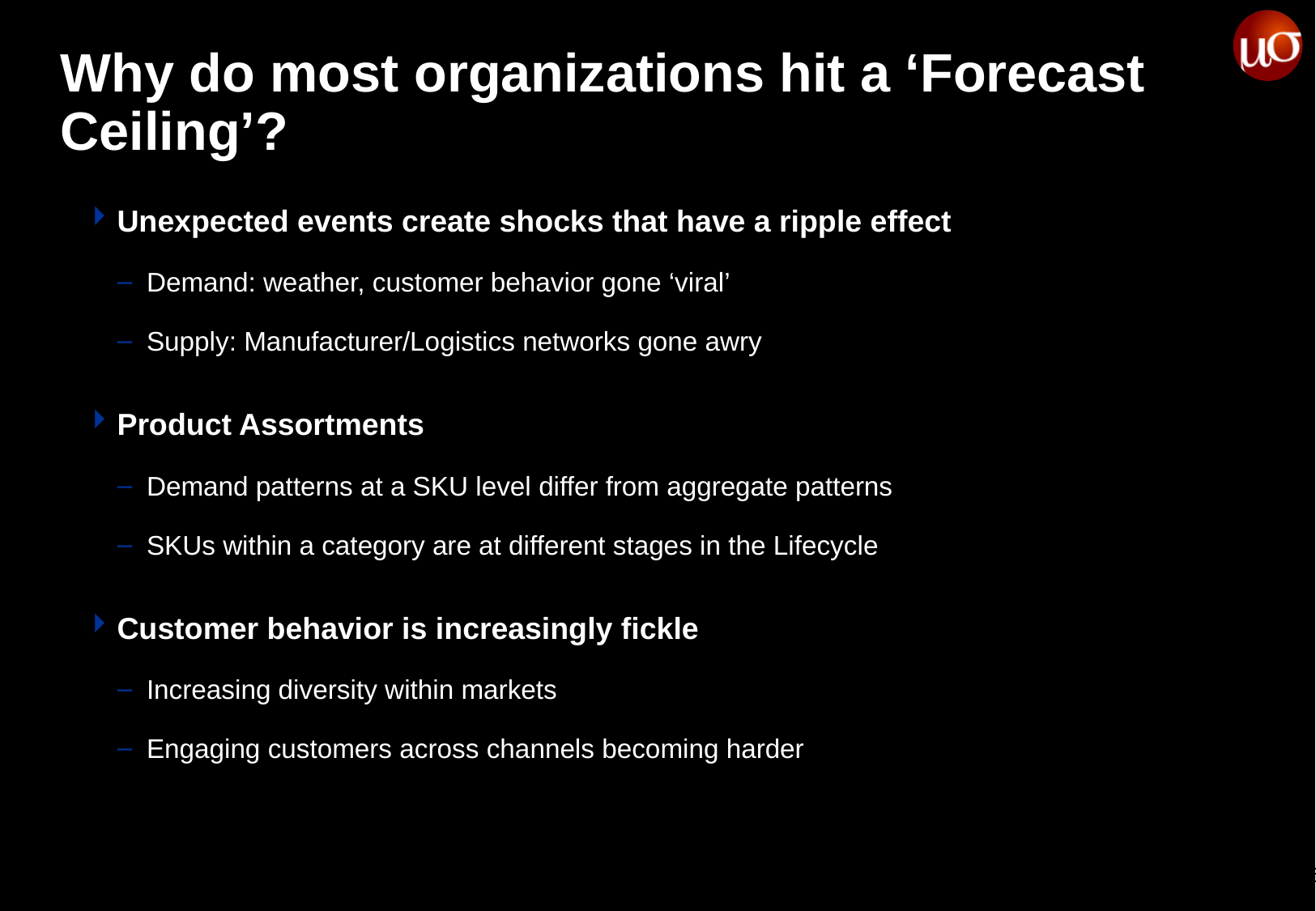

# Why do most organizations hit a ‘Forecast Ceiling’?
Unexpected events create shocks that have a ripple effect
Demand: weather, customer behavior gone ‘viral’
Supply: Manufacturer/Logistics networks gone awry
Product Assortments
Demand patterns at a SKU level differ from aggregate patterns
SKUs within a category are at different stages in the Lifecycle
Customer behavior is increasingly fickle
Increasing diversity within markets
Engaging customers across channels becoming harder